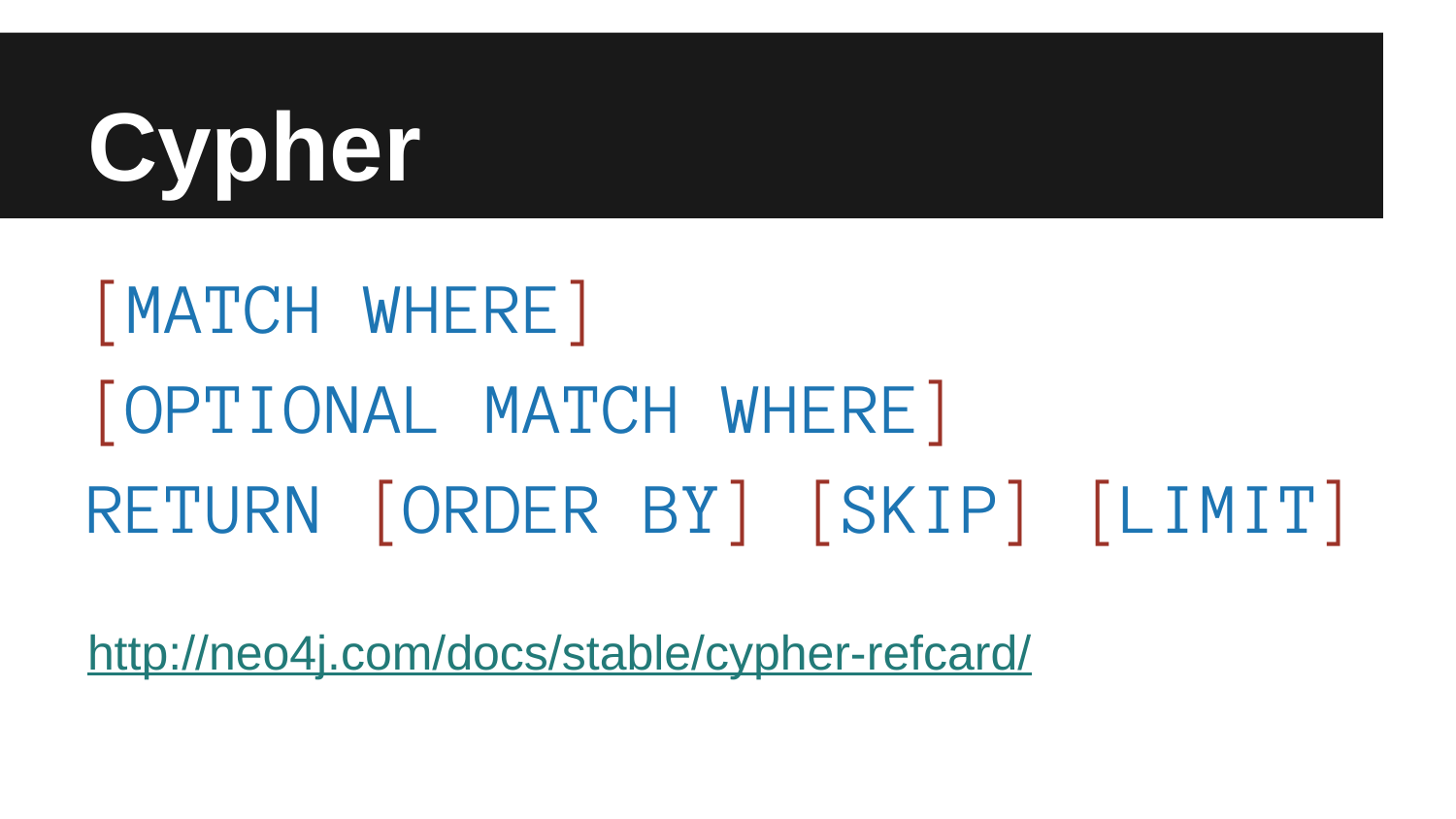

# Cypher
[MATCH WHERE]
[OPTIONAL MATCH WHERE]
RETURN [ORDER BY] [SKIP] [LIMIT]

http://neo4j.com/docs/stable/cypher-refcard/